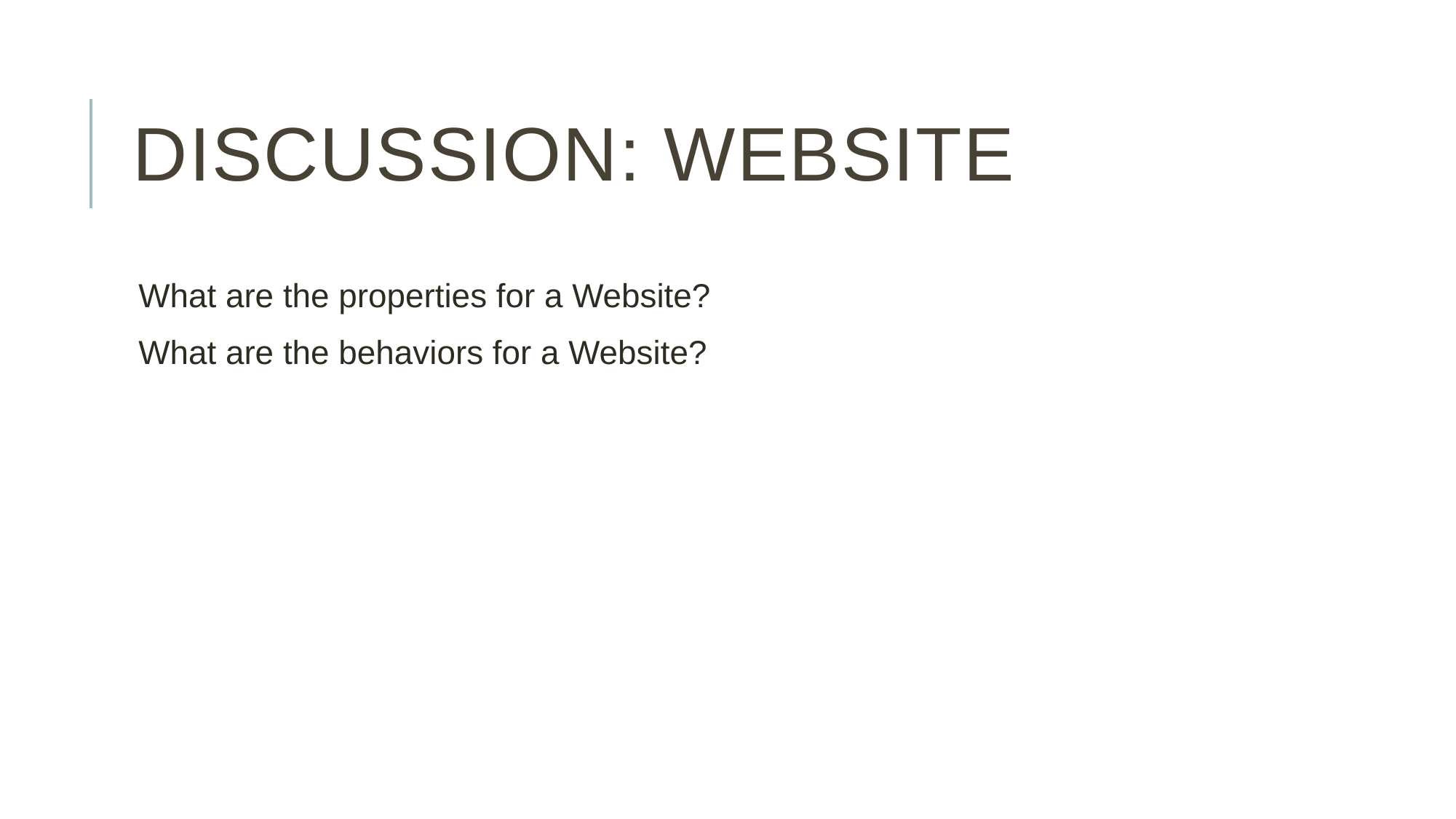

# DISCUSSION: WebSite
What are the properties for a Website?
What are the behaviors for a Website?